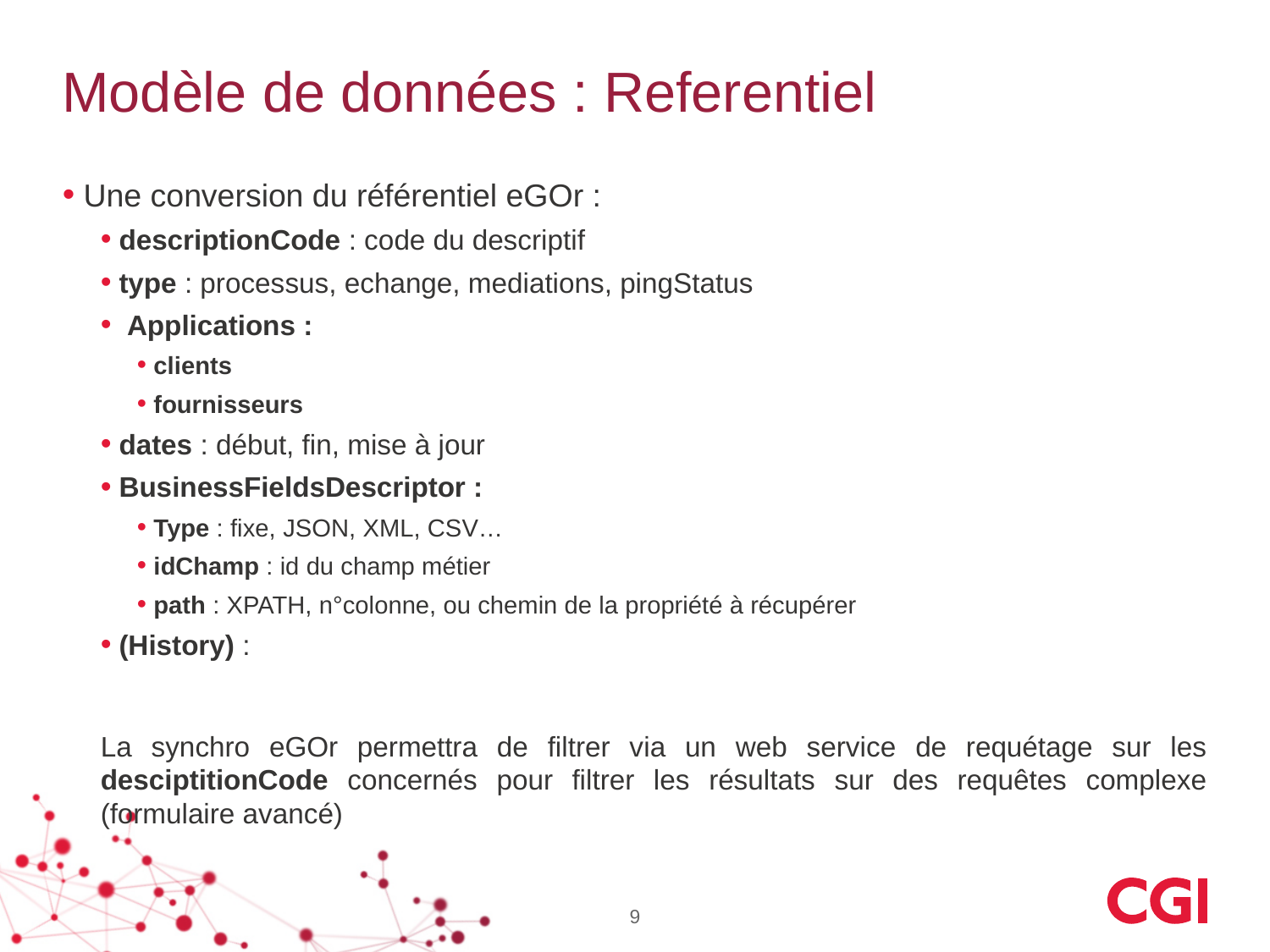

# Modèle de données : Referentiel
 Une conversion du référentiel eGOr :
 descriptionCode : code du descriptif
 type : processus, echange, mediations, pingStatus
  Applications :
 clients
 fournisseurs
 dates : début, fin, mise à jour
 BusinessFieldsDescriptor :
 Type : fixe, JSON, XML, CSV…
 idChamp : id du champ métier
 path : XPATH, n°colonne, ou chemin de la propriété à récupérer
 (History) :

La synchro eGOr permettra de filtrer via un web service de requétage sur les desciptitionCode concernés pour filtrer les résultats sur des requêtes complexe (formulaire avancé)
9